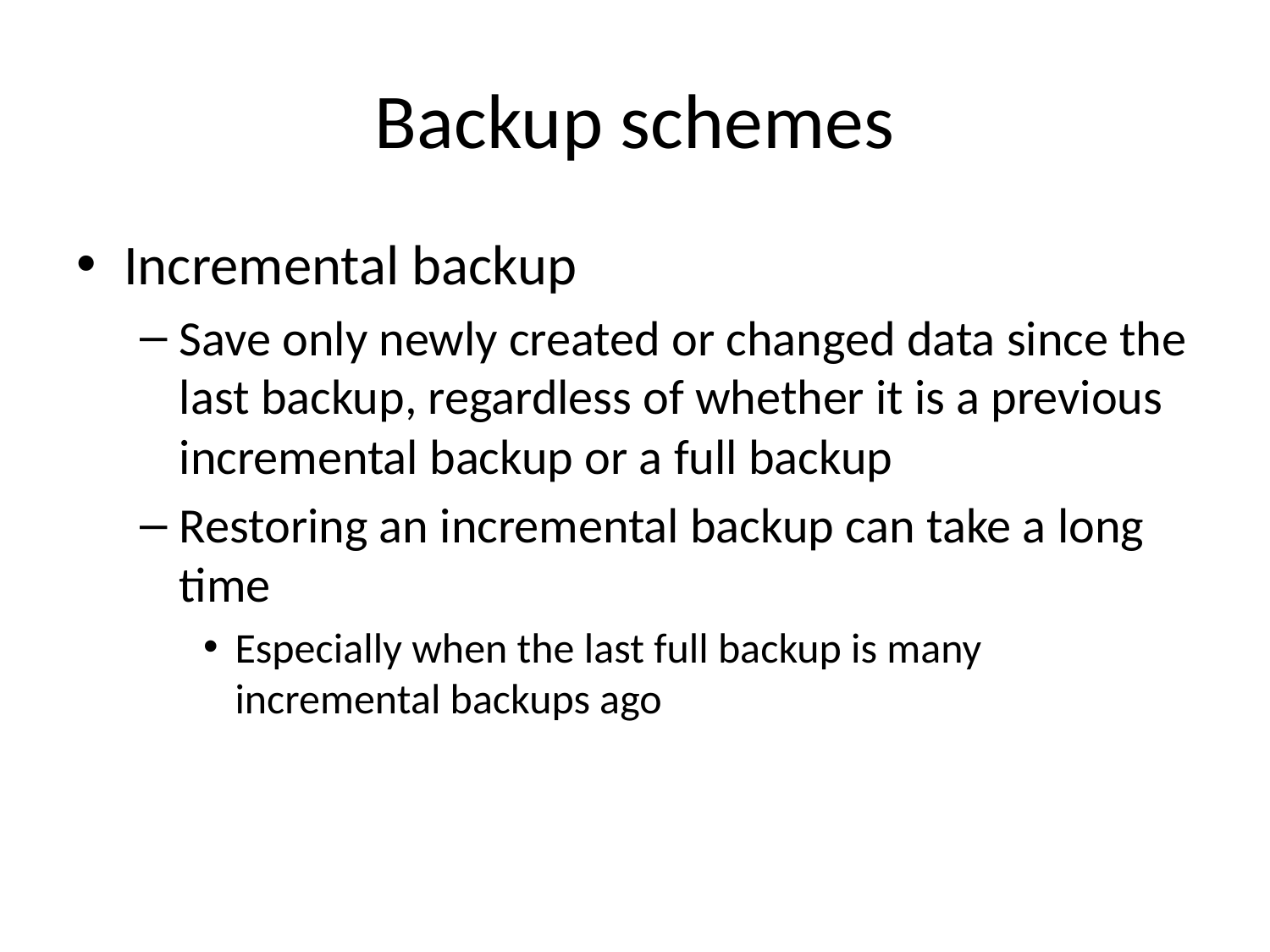

# Backup schemes
Incremental backup
Save only newly created or changed data since the last backup, regardless of whether it is a previous incremental backup or a full backup
Restoring an incremental backup can take a long time
Especially when the last full backup is many incremental backups ago